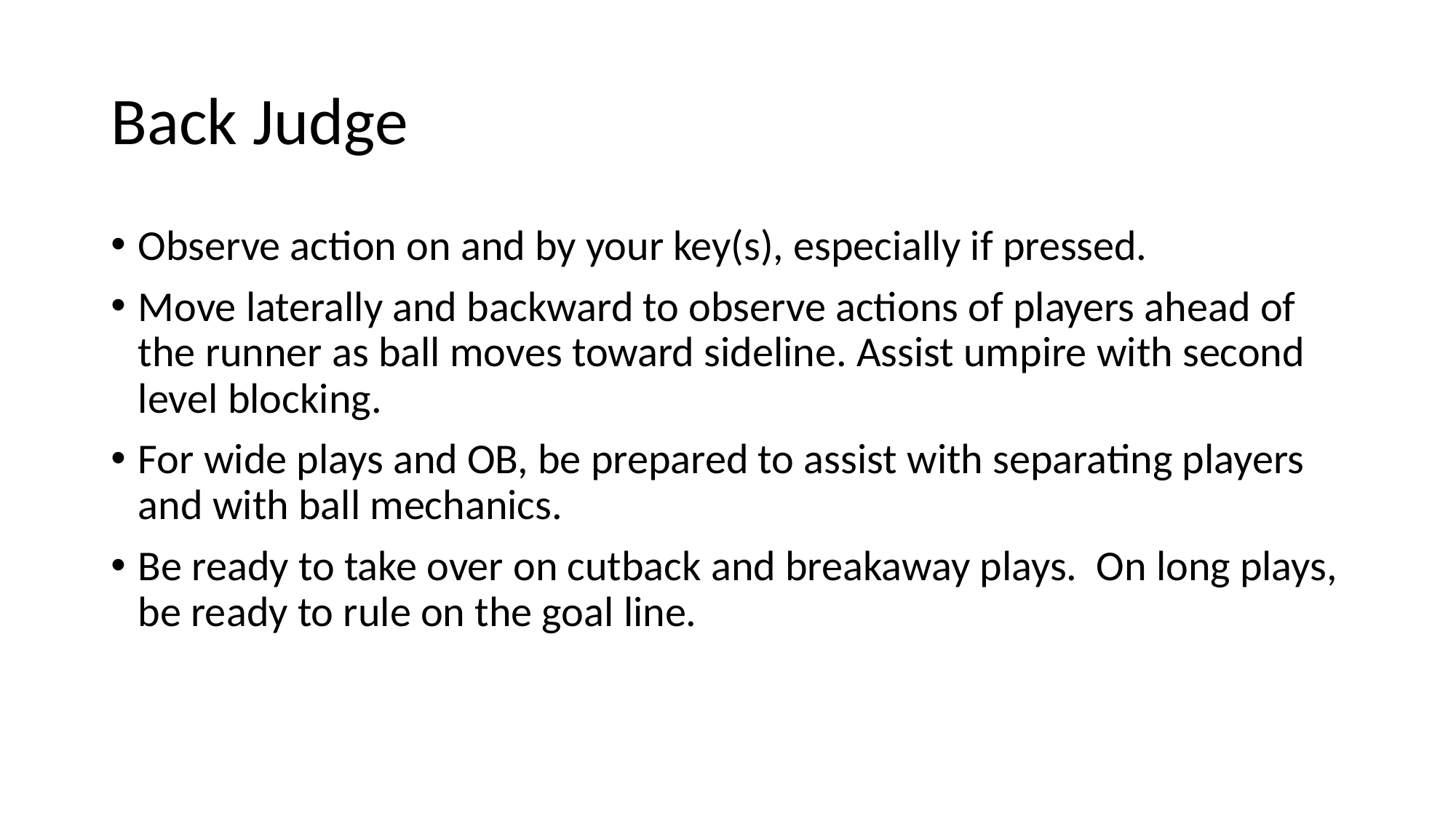

# Back Judge
Observe action on and by your key(s), especially if pressed.
Move laterally and backward to observe actions of players ahead of the runner as ball moves toward sideline. Assist umpire with second level blocking.
For wide plays and OB, be prepared to assist with separating players and with ball mechanics.
Be ready to take over on cutback and breakaway plays.  On long plays, be ready to rule on the goal line.